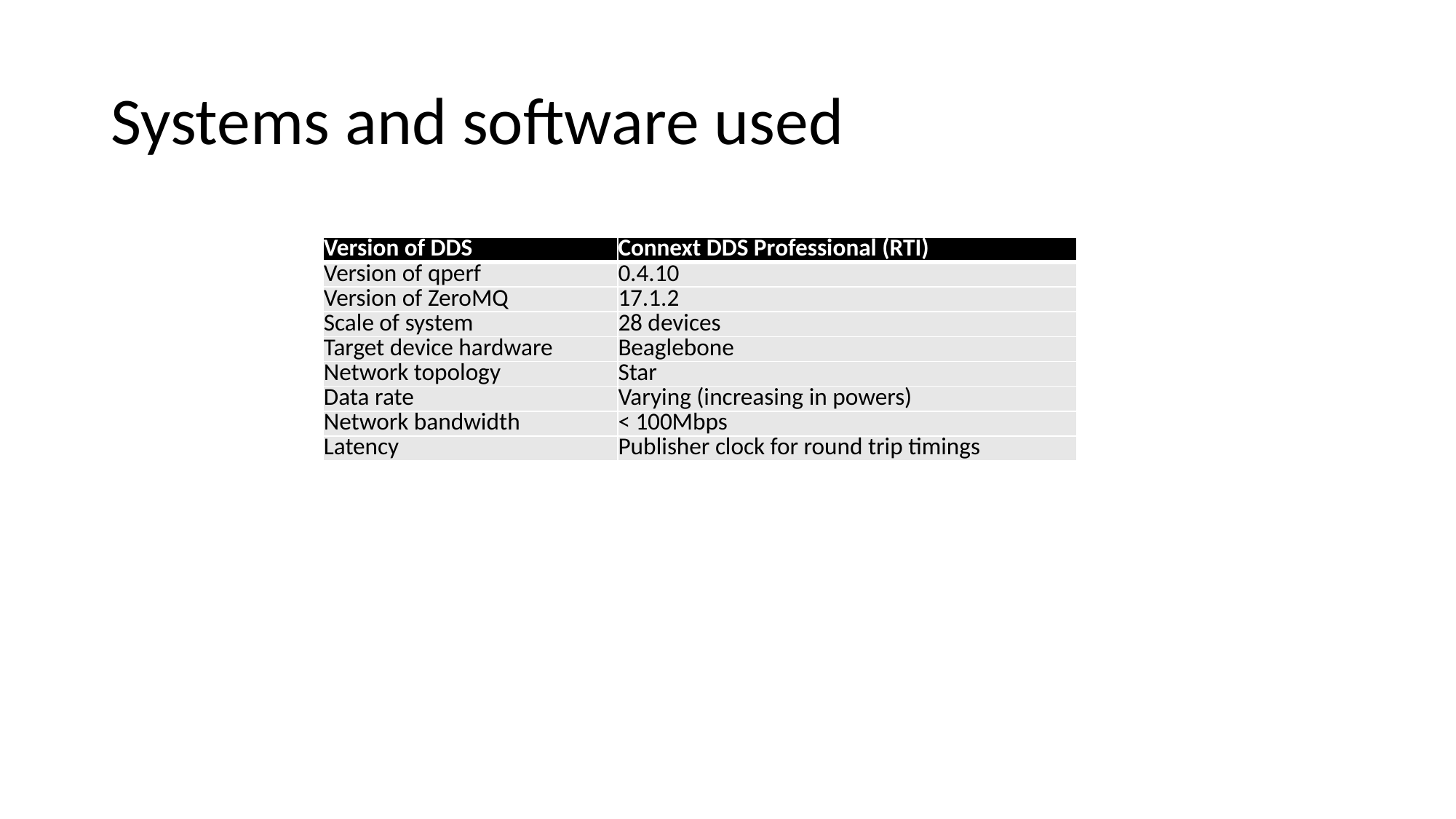

# Systems and software used
| Version of DDS | Connext DDS Professional (RTI) |
| --- | --- |
| Version of qperf | 0.4.10 |
| Version of ZeroMQ | 17.1.2 |
| Scale of system | 28 devices |
| Target device hardware | Beaglebone |
| Network topology | Star |
| Data rate | Varying (increasing in powers) |
| Network bandwidth | < 100Mbps |
| Latency | Publisher clock for round trip timings |